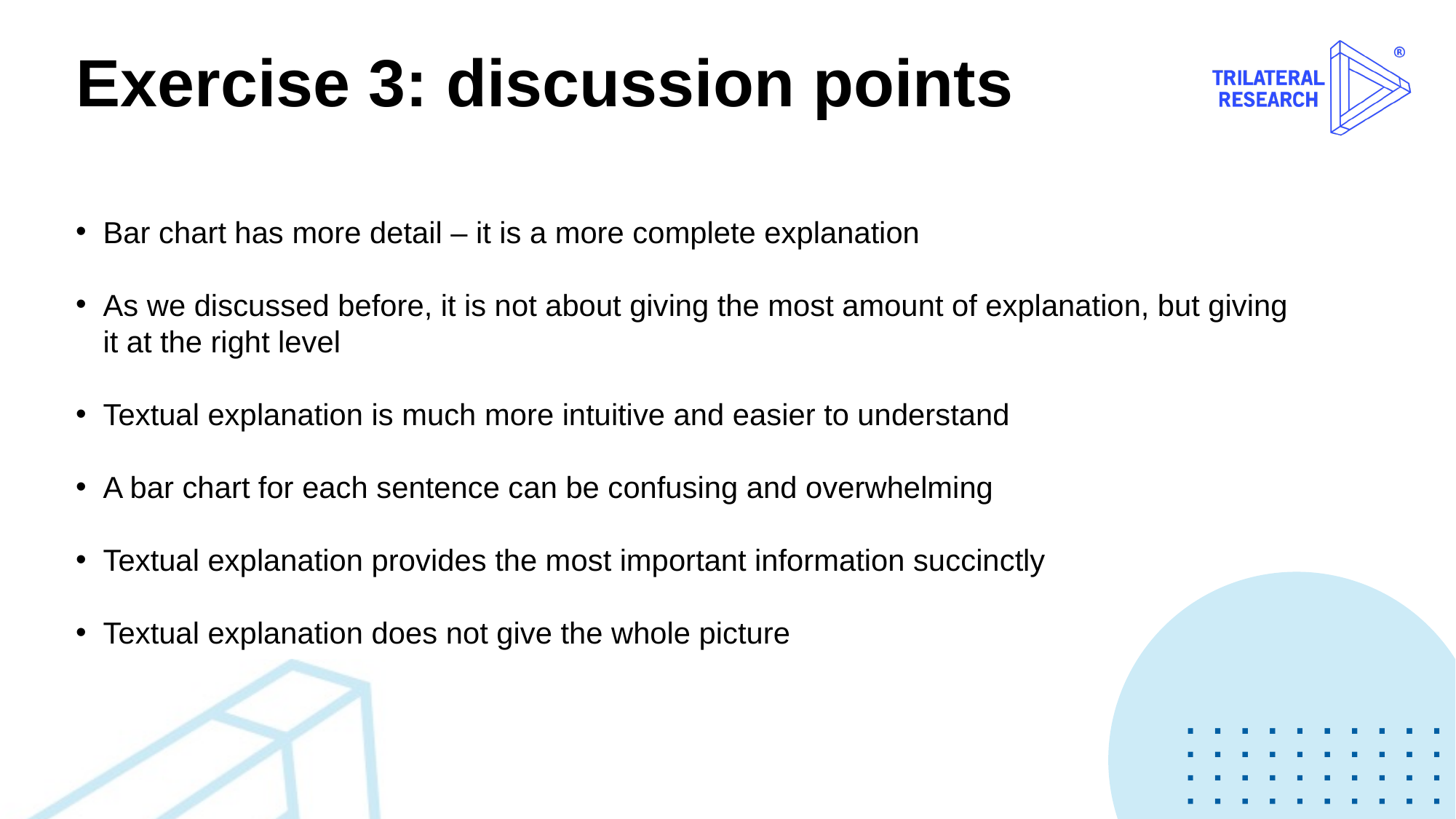

# Exercise 3: discussion points
Bar chart has more detail – it is a more complete explanation

As we discussed before, it is not about giving the most amount of explanation, but giving it at the right level

Textual explanation is much more intuitive and easier to understand

A bar chart for each sentence can be confusing and overwhelming

Textual explanation provides the most important information succinctly

Textual explanation does not give the whole picture